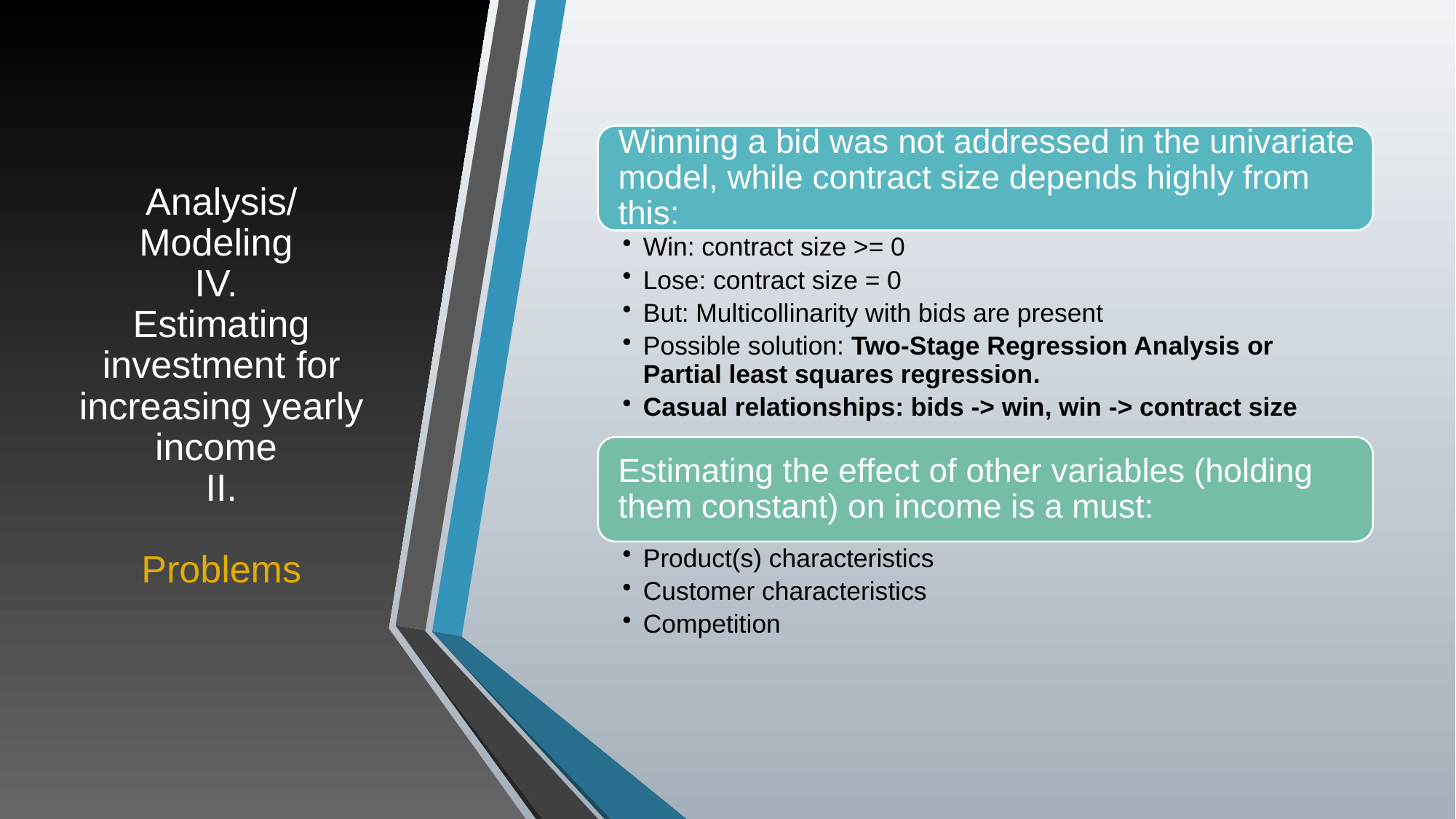

# Analysis/Modeling IV. Estimating investment for increasing yearly income II. Problems
Winning a bid was not addressed in the univariate model, while contract size depends highly from this:
Win: contract size >= 0
Lose: contract size = 0
But: Multicollinarity with bids are present
Possible solution: Two-Stage Regression Analysis or Partial least squares regression.
Casual relationships: bids -> win, win -> contract size
Estimating the effect of other variables (holding them constant) on income is a must:
Product(s) characteristics
Customer characteristics
Competition